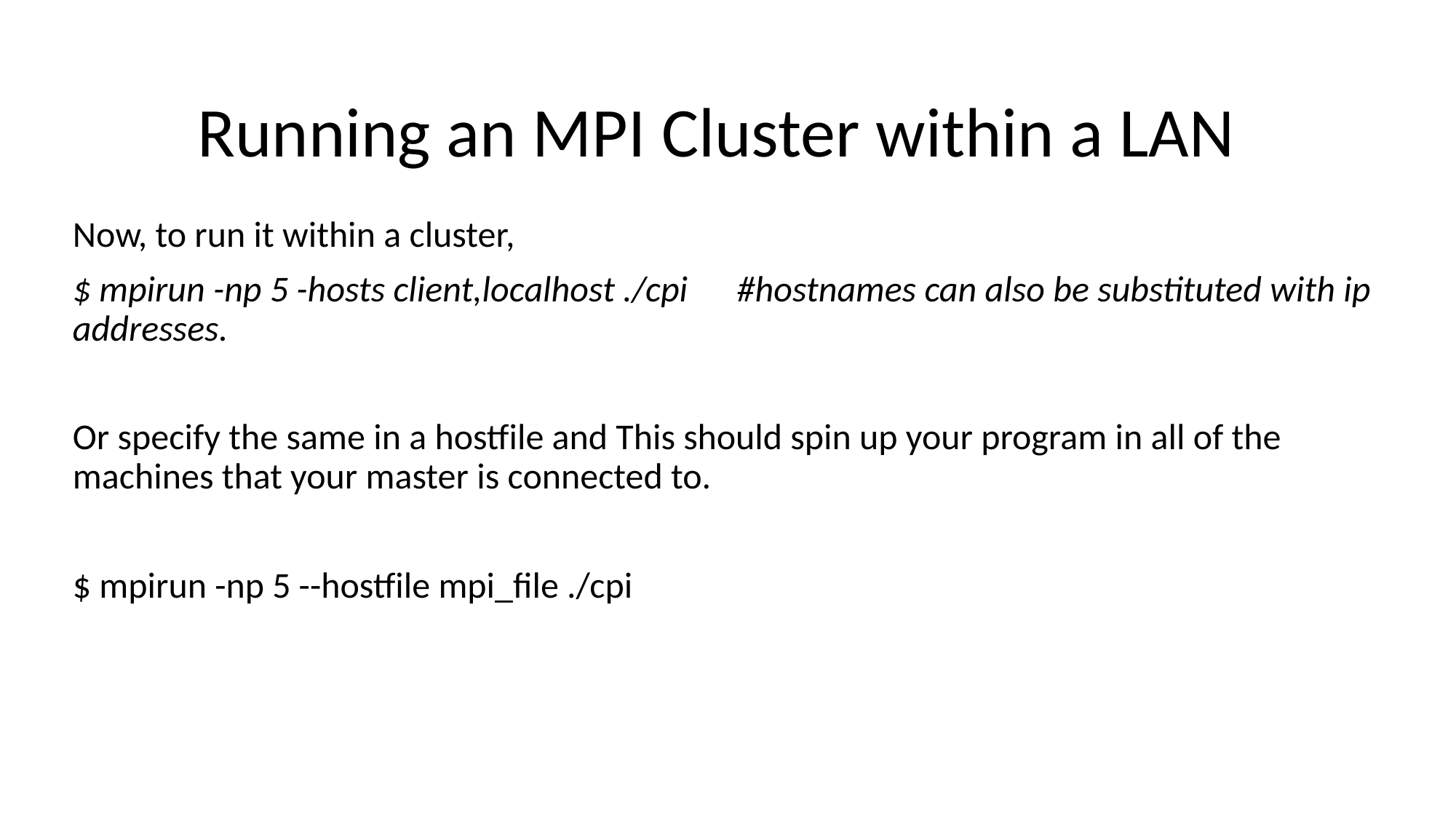

# Running an MPI Cluster within a LAN
Now, to run it within a cluster,
$ mpirun -np 5 -hosts client,localhost ./cpi      #hostnames can also be substituted with ip addresses.

Or specify the same in a hostfile and This should spin up your program in all of the machines that your master is connected to.

$ mpirun -np 5 --hostfile mpi_file ./cpi